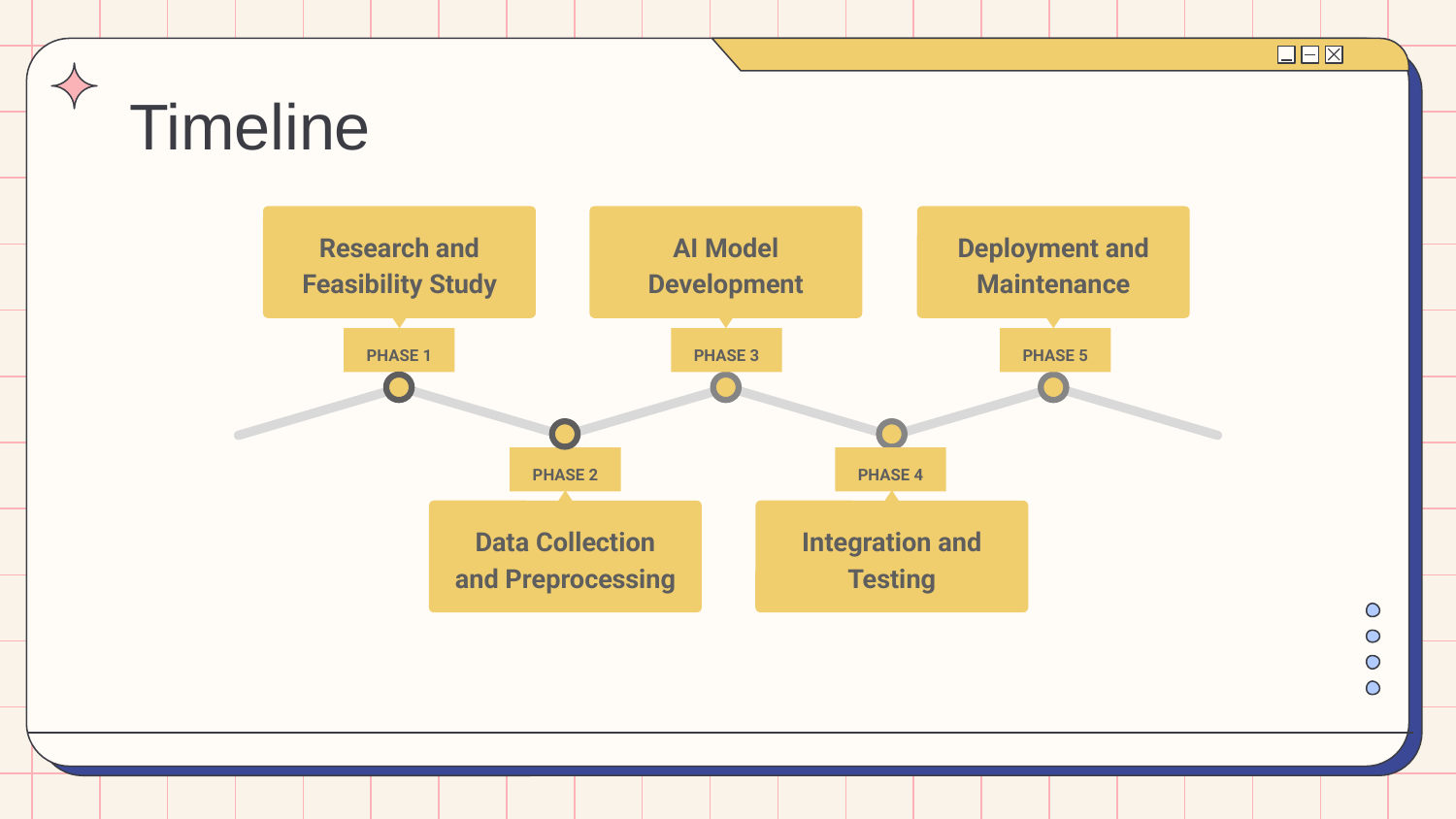

# Timeline

Research and Feasibility Study

PHASE 1

AI Model Development

PHASE 3

Deployment and Maintenance

PHASE 5

PHASE 2

Data Collection and Preprocessing

PHASE 4

Integration and Testing